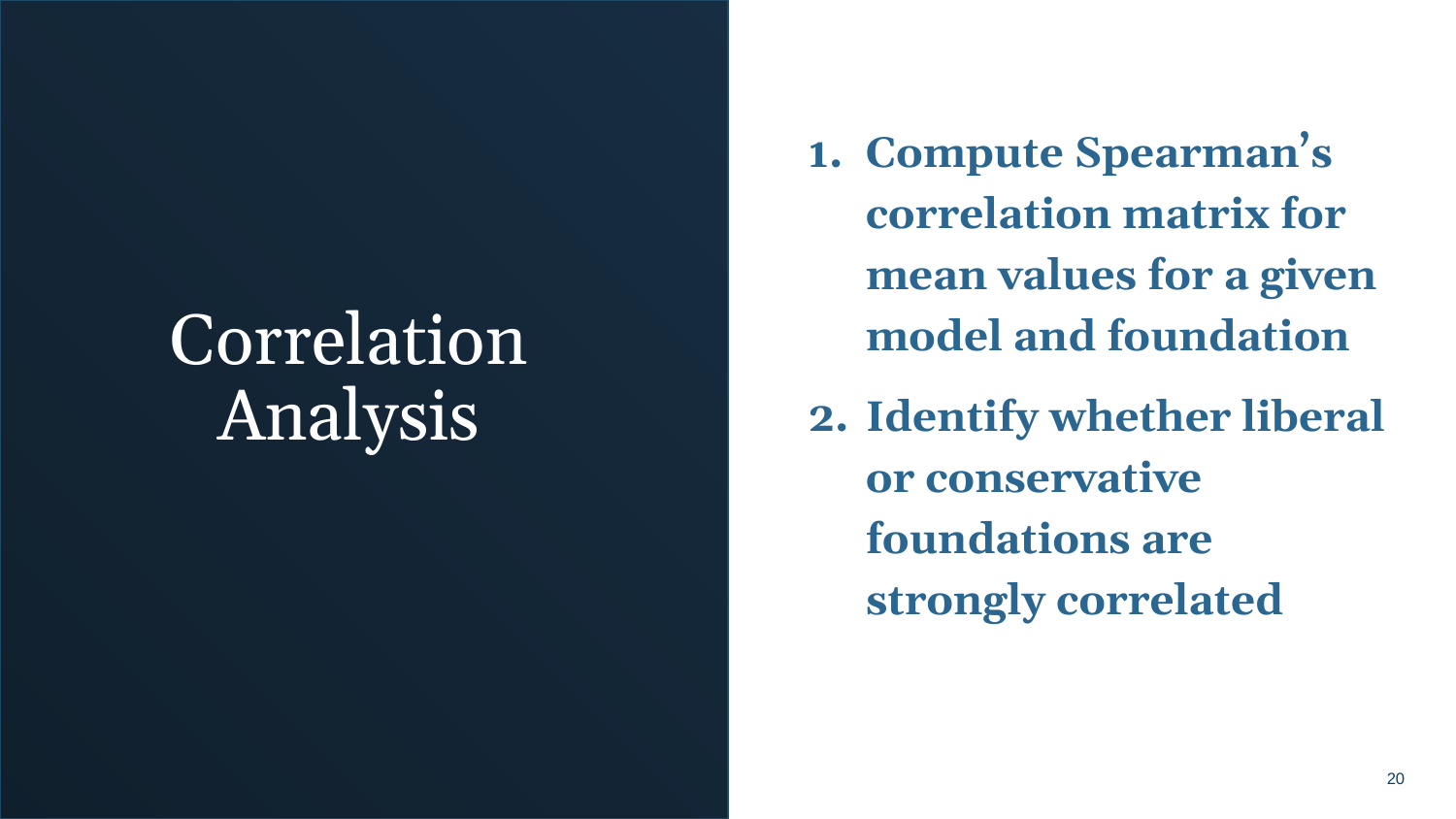

Compute Spearman’s correlation matrix for mean values for a given model and foundation
Identify whether liberal or conservative foundations are strongly correlated
# Correlation Analysis
20